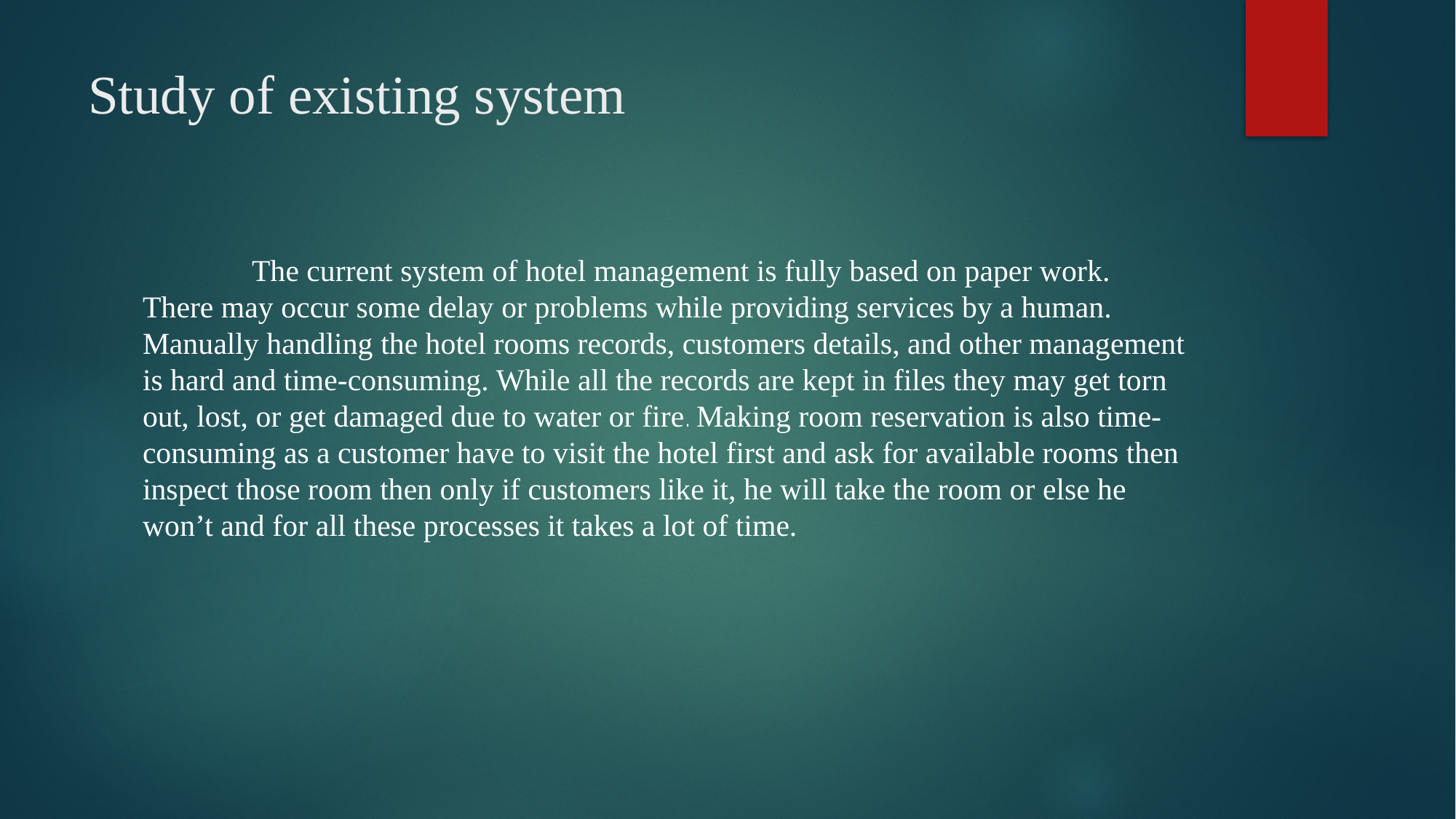

# Study of existing system
	The current system of hotel management is fully based on paper work. There may occur some delay or problems while providing services by a human. Manually handling the hotel rooms records, customers details, and other management is hard and time-consuming. While all the records are kept in files they may get torn out, lost, or get damaged due to water or fire. Making room reservation is also time-consuming as a customer have to visit the hotel first and ask for available rooms then inspect those room then only if customers like it, he will take the room or else he won’t and for all these processes it takes a lot of time.